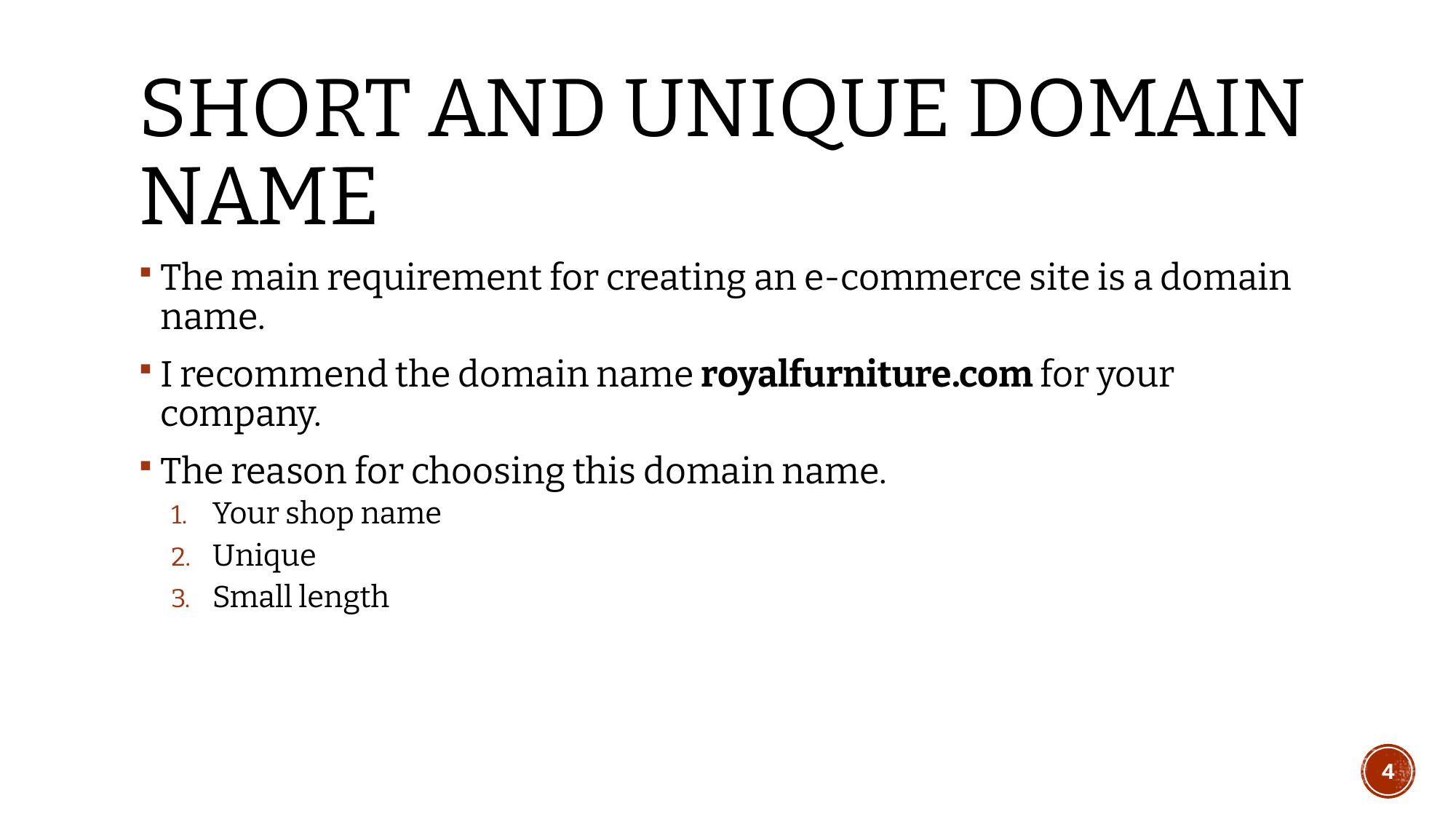

# Short and unique DOMAIN NAME
The main requirement for creating an e-commerce site is a domain name.
I recommend the domain name royalfurniture.com for your company.
The reason for choosing this domain name.
Your shop name
Unique
Small length

4